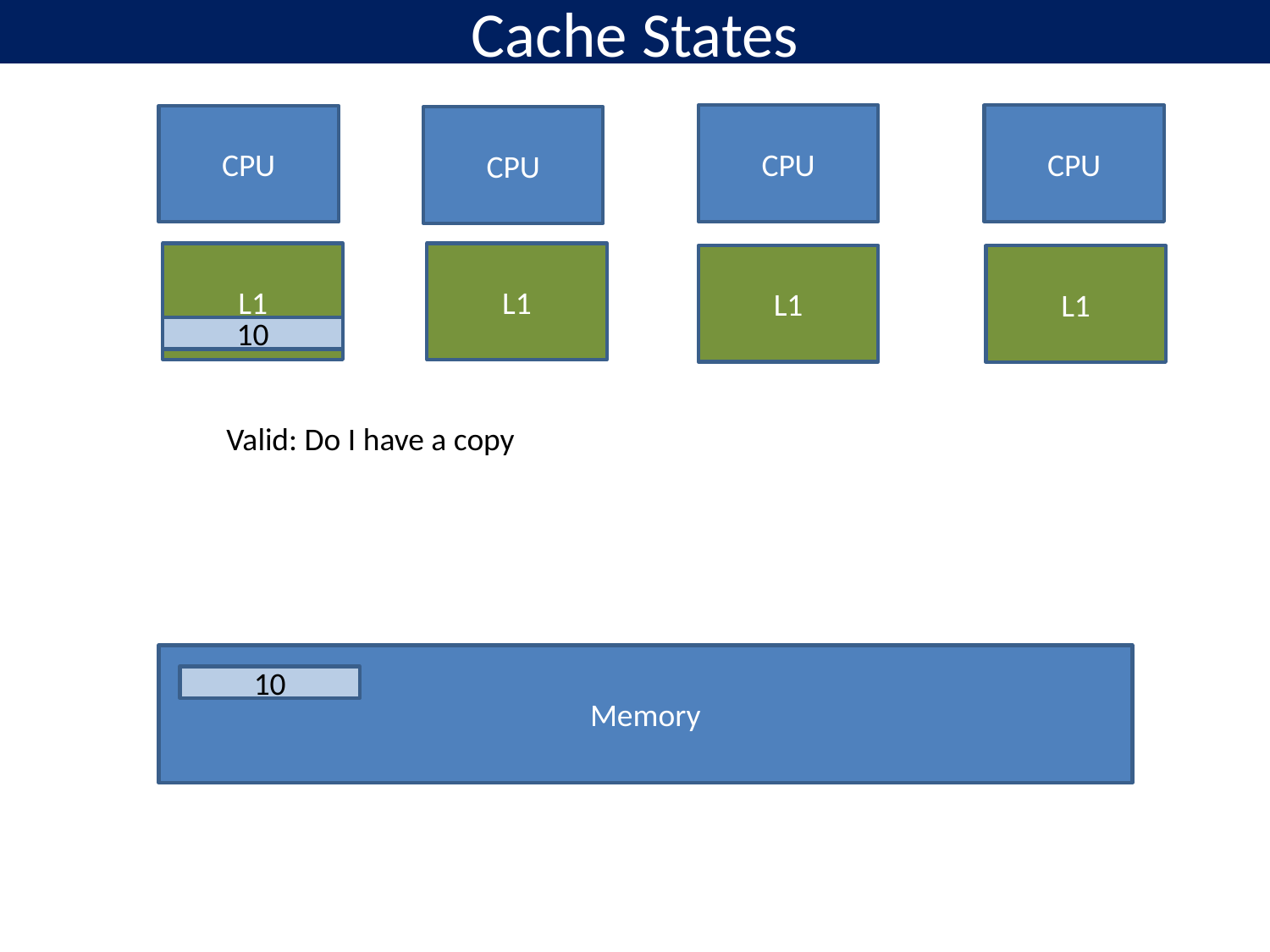

# Cache States
CPU
CPU
CPU
CPU
L1
L1
L1
L1
10
Valid: Do I have a copy
Memory
10